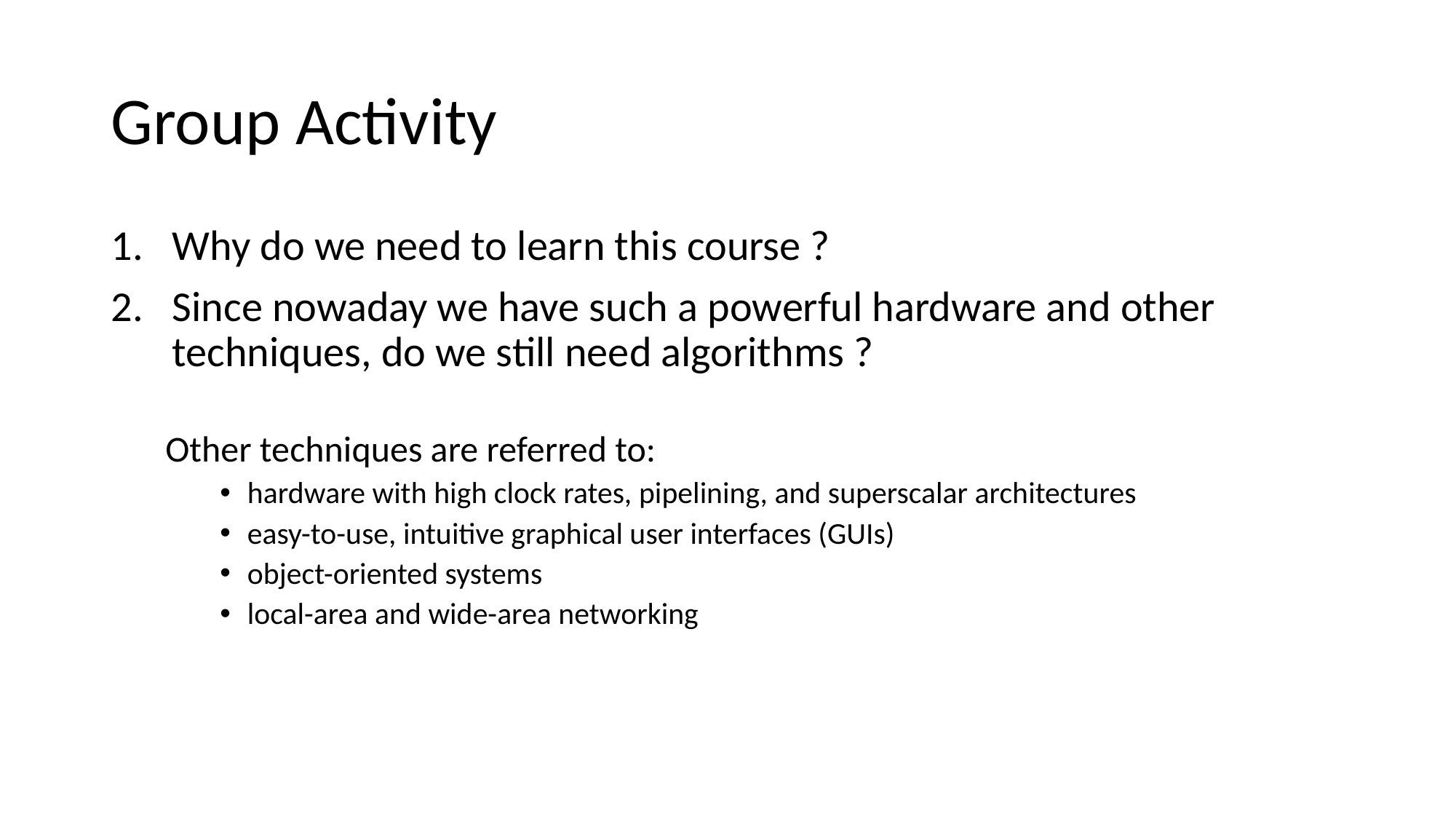

# Group Activity
Why do we need to learn this course ?
Since nowaday we have such a powerful hardware and other techniques, do we still need algorithms ?

Other techniques are referred to:
hardware with high clock rates, pipelining, and superscalar architectures
easy-to-use, intuitive graphical user interfaces (GUIs)
object-oriented systems
local-area and wide-area networking